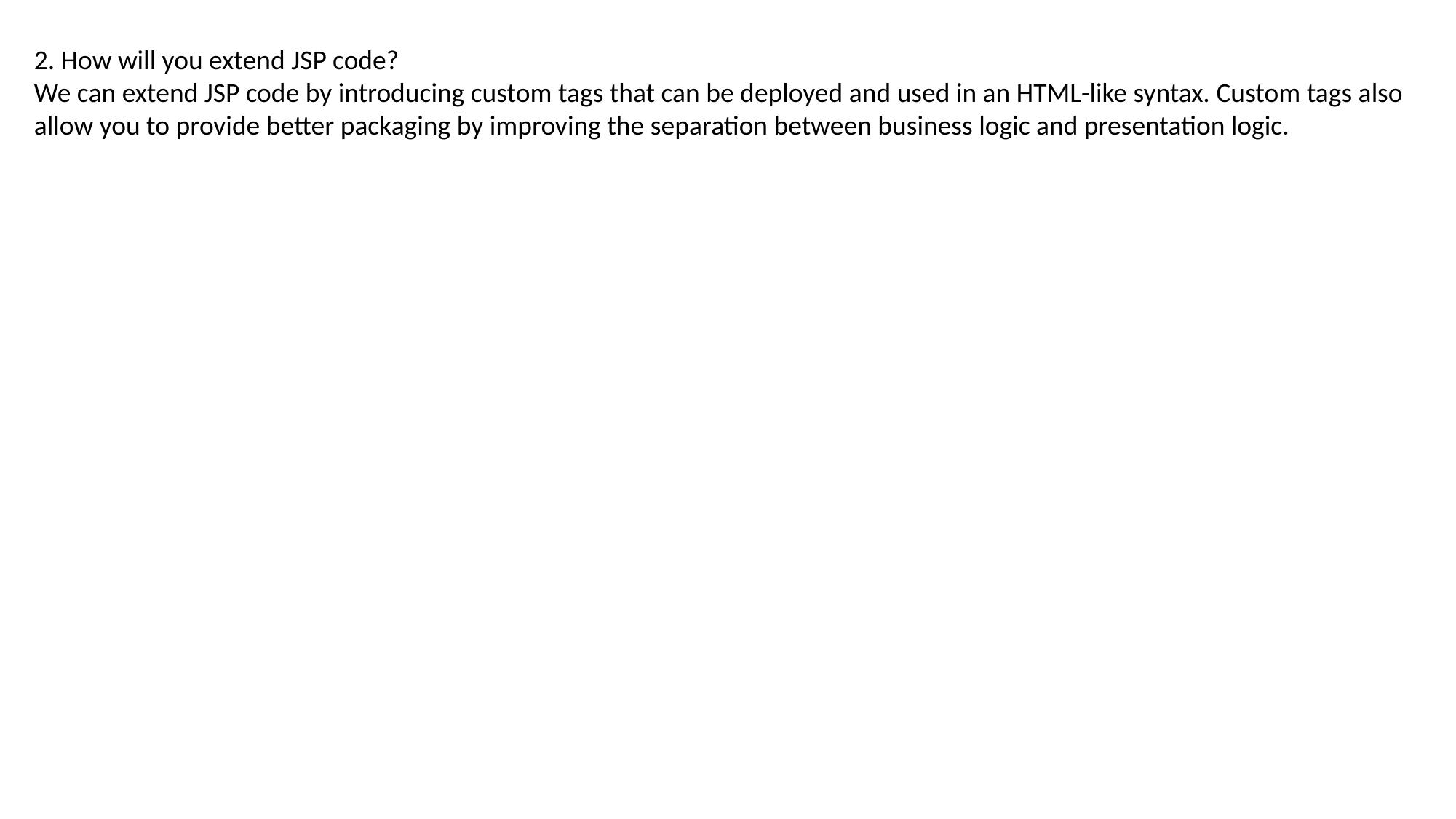

2. How will you extend JSP code?
We can extend JSP code by introducing custom tags that can be deployed and used in an HTML-like syntax. Custom tags also
allow you to provide better packaging by improving the separation between business logic and presentation logic.